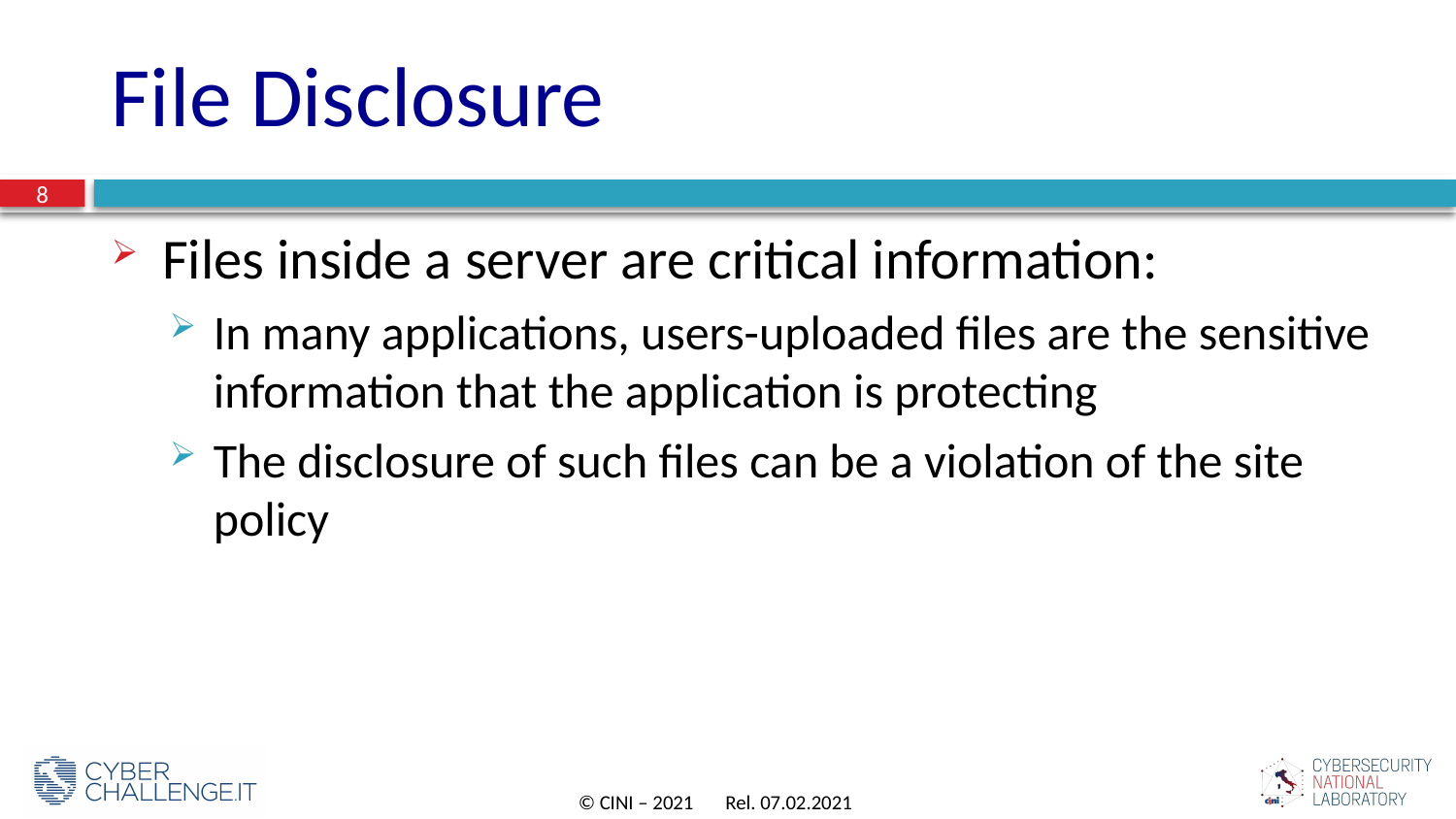

# File Disclosure
8
Files inside a server are critical information:
In many applications, users-uploaded files are the sensitive information that the application is protecting
The disclosure of such files can be a violation of the site policy